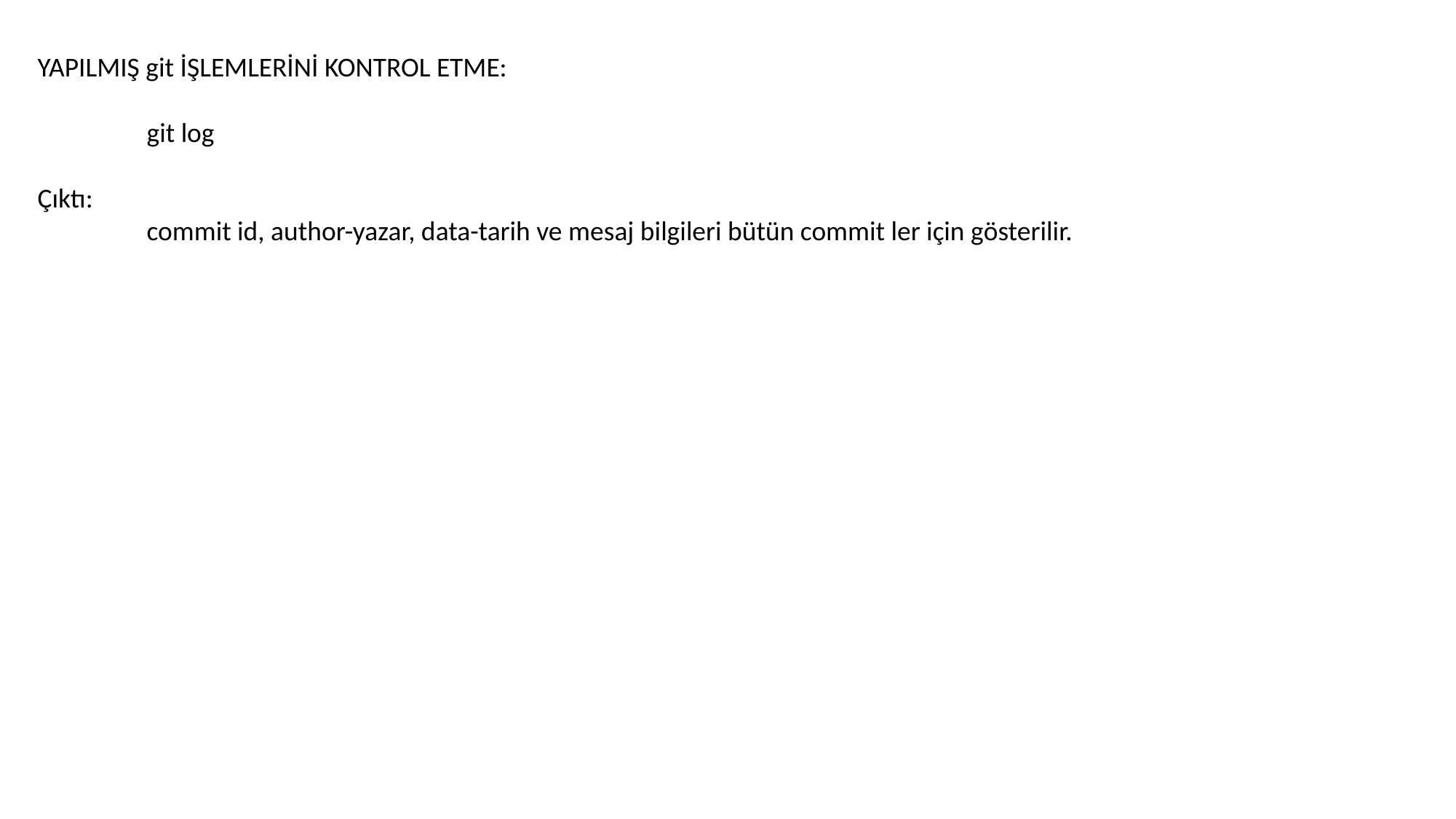

YAPILMIŞ git İŞLEMLERİNİ KONTROL ETME:

	git log

Çıktı:
	commit id, author-yazar, data-tarih ve mesaj bilgileri bütün commit ler için gösterilir.